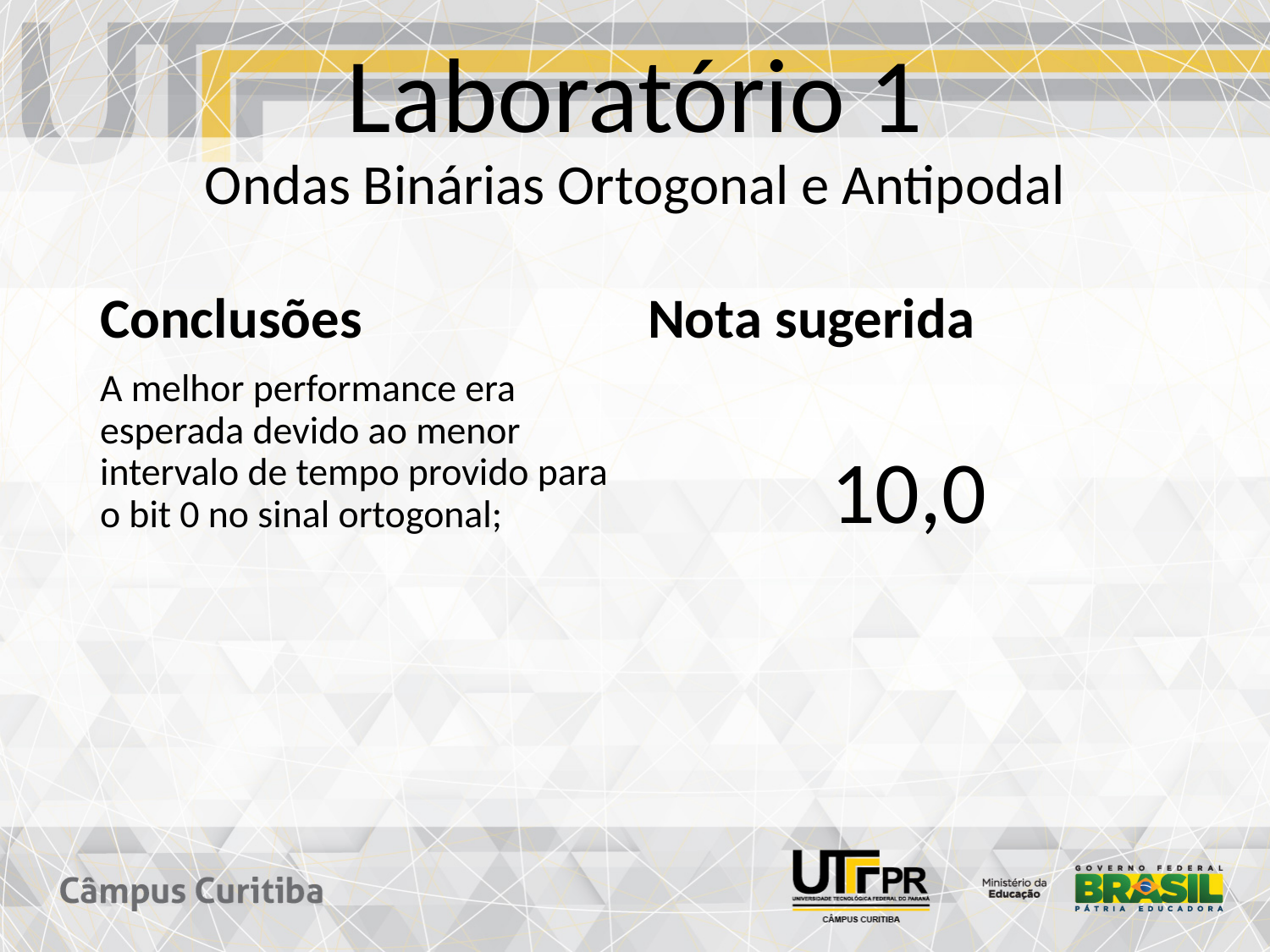

# Laboratório 1 Ondas Binárias Ortogonal e Antipodal
Nota sugerida

10,0

Conclusões
A melhor performance era esperada devido ao menor intervalo de tempo provido para o bit 0 no sinal ortogonal;